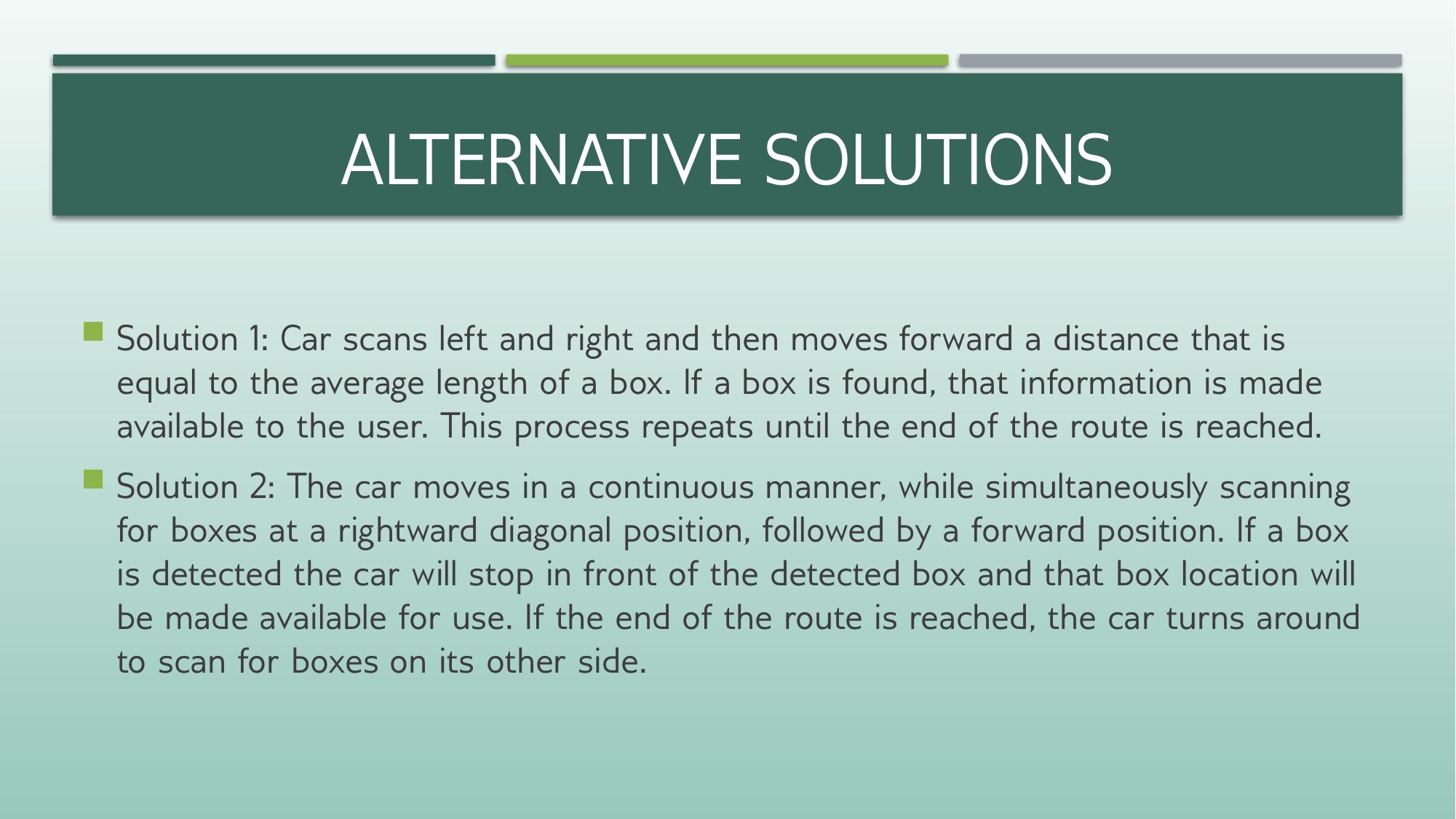

# Alternative solutions
Solution 1: Car scans left and right and then moves forward a distance that is equal to the average length of a box. If a box is found, that information is made available to the user. This process repeats until the end of the route is reached.
Solution 2: The car moves in a continuous manner, while simultaneously scanning for boxes at a rightward diagonal position, followed by a forward position. If a box is detected the car will stop in front of the detected box and that box location will be made available for use. If the end of the route is reached, the car turns around to scan for boxes on its other side.